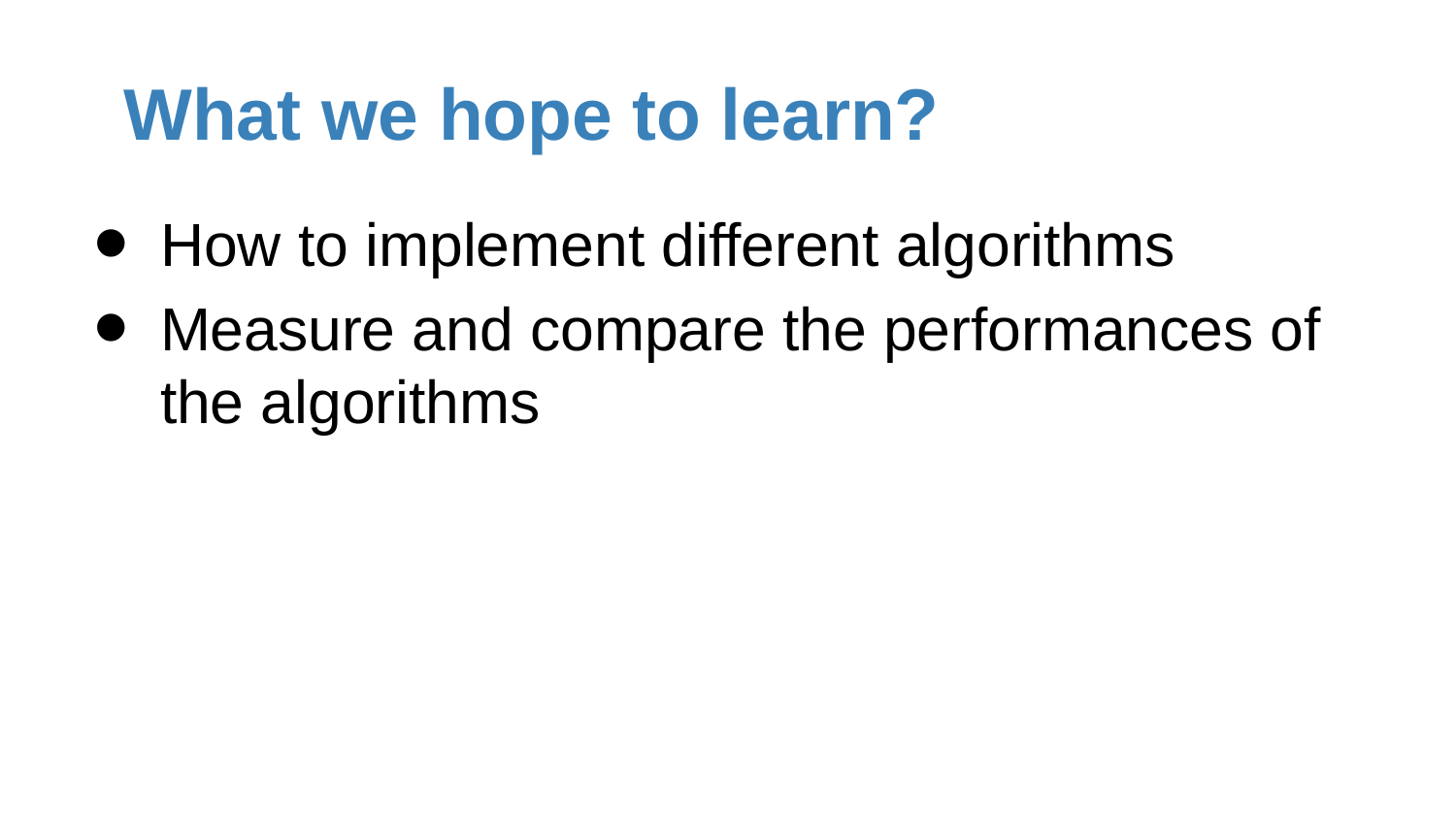

# What we hope to learn?
How to implement different algorithms
Measure and compare the performances of the algorithms